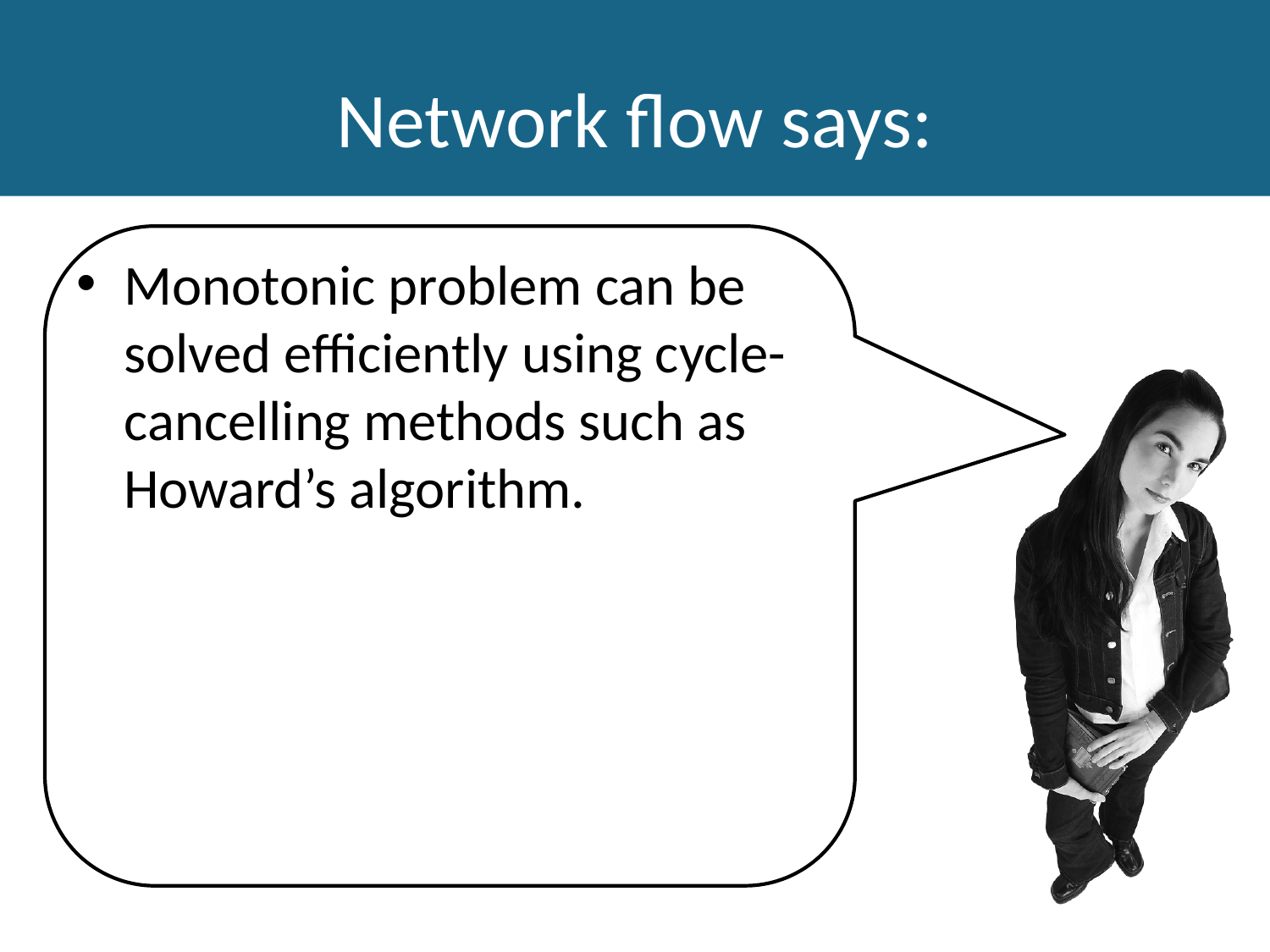

# Network flow says:
Monotonic problem can be solved efficiently using cycle-cancelling methods such as Howard’s algorithm.